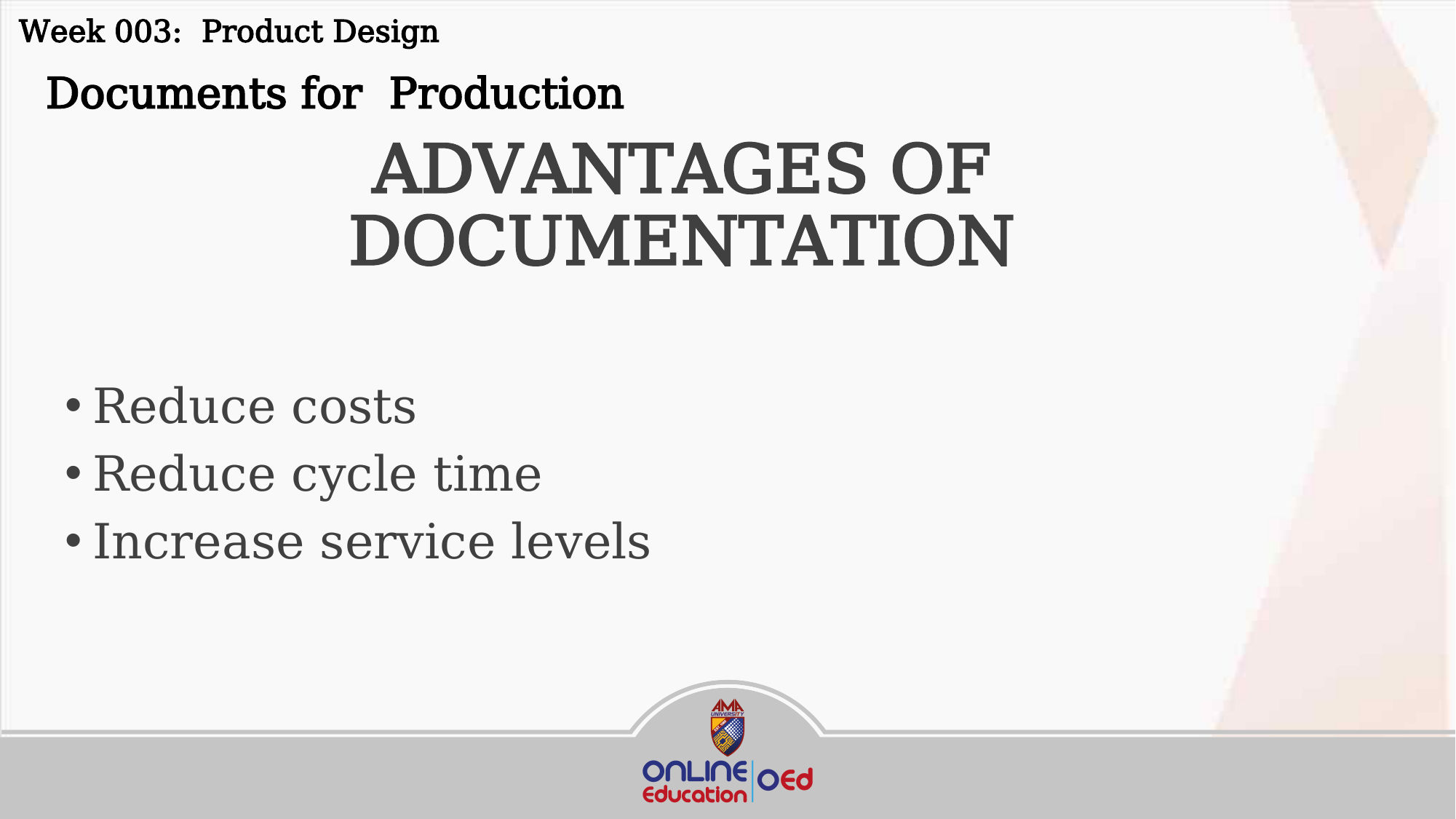

Week 003:  Product Design
  Documents for  Production
ADVANTAGES OF DOCUMENTATION

Reduce costs
Reduce cycle time
Increase service levels